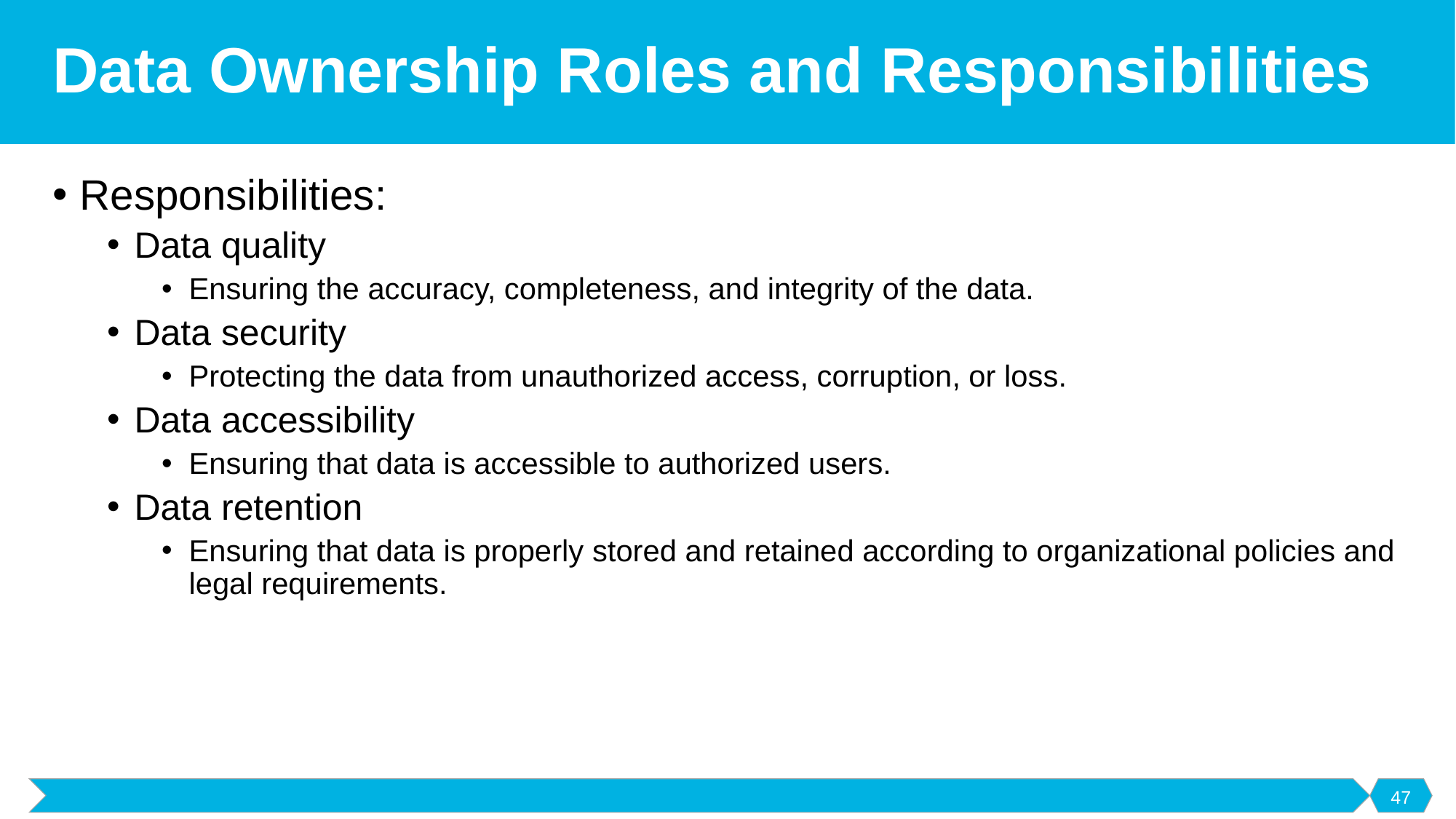

# Data Ownership Roles and Responsibilities
Responsibilities:
Data quality
Ensuring the accuracy, completeness, and integrity of the data.
Data security
Protecting the data from unauthorized access, corruption, or loss.
Data accessibility
Ensuring that data is accessible to authorized users.
Data retention
Ensuring that data is properly stored and retained according to organizational policies and legal requirements.

47